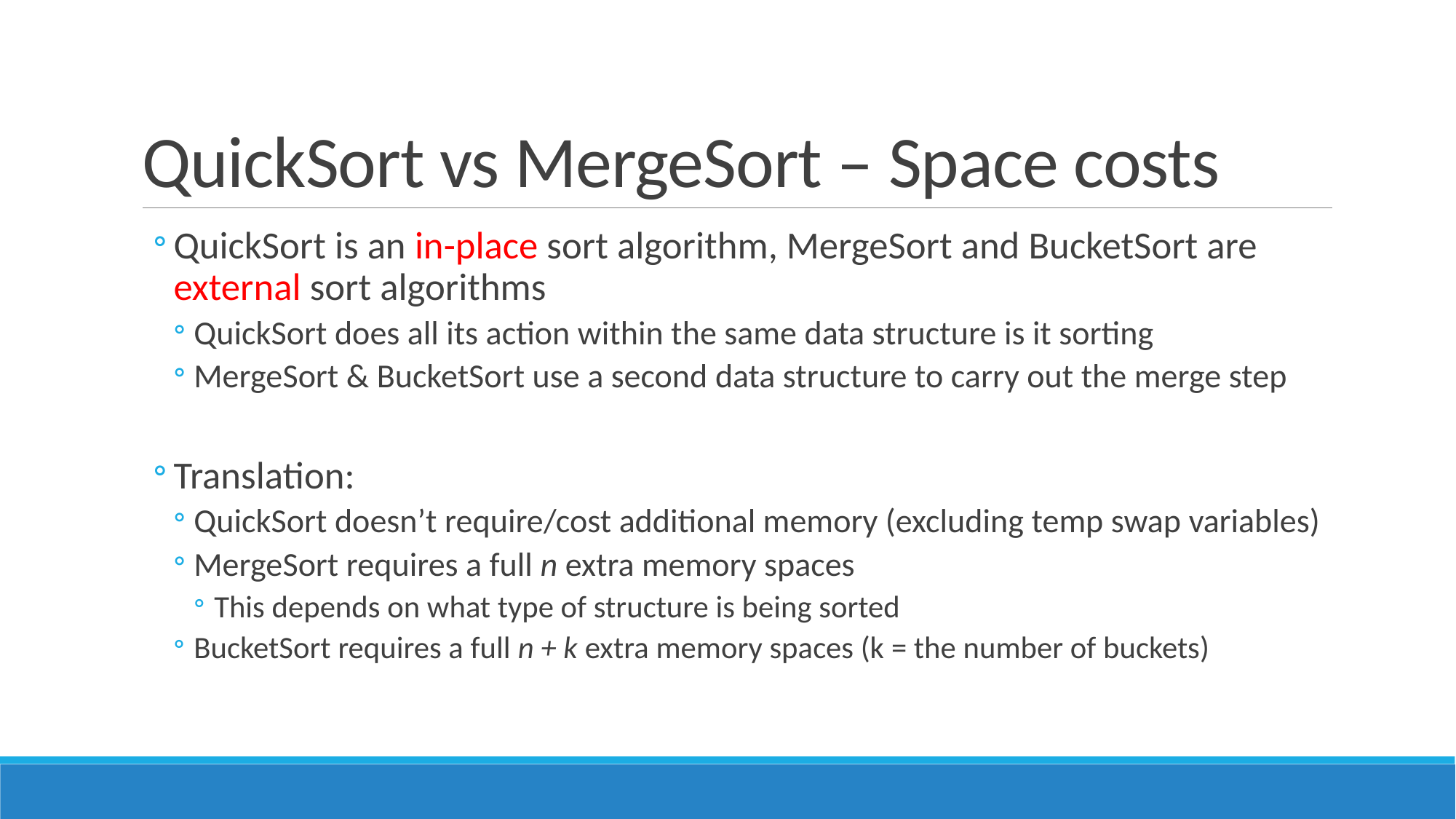

# QuickSort vs MergeSort – Space costs
QuickSort is an in-place sort algorithm, MergeSort and BucketSort are external sort algorithms
QuickSort does all its action within the same data structure is it sorting
MergeSort & BucketSort use a second data structure to carry out the merge step

Translation:
QuickSort doesn’t require/cost additional memory (excluding temp swap variables)
MergeSort requires a full n extra memory spaces
This depends on what type of structure is being sorted
BucketSort requires a full n + k extra memory spaces (k = the number of buckets)